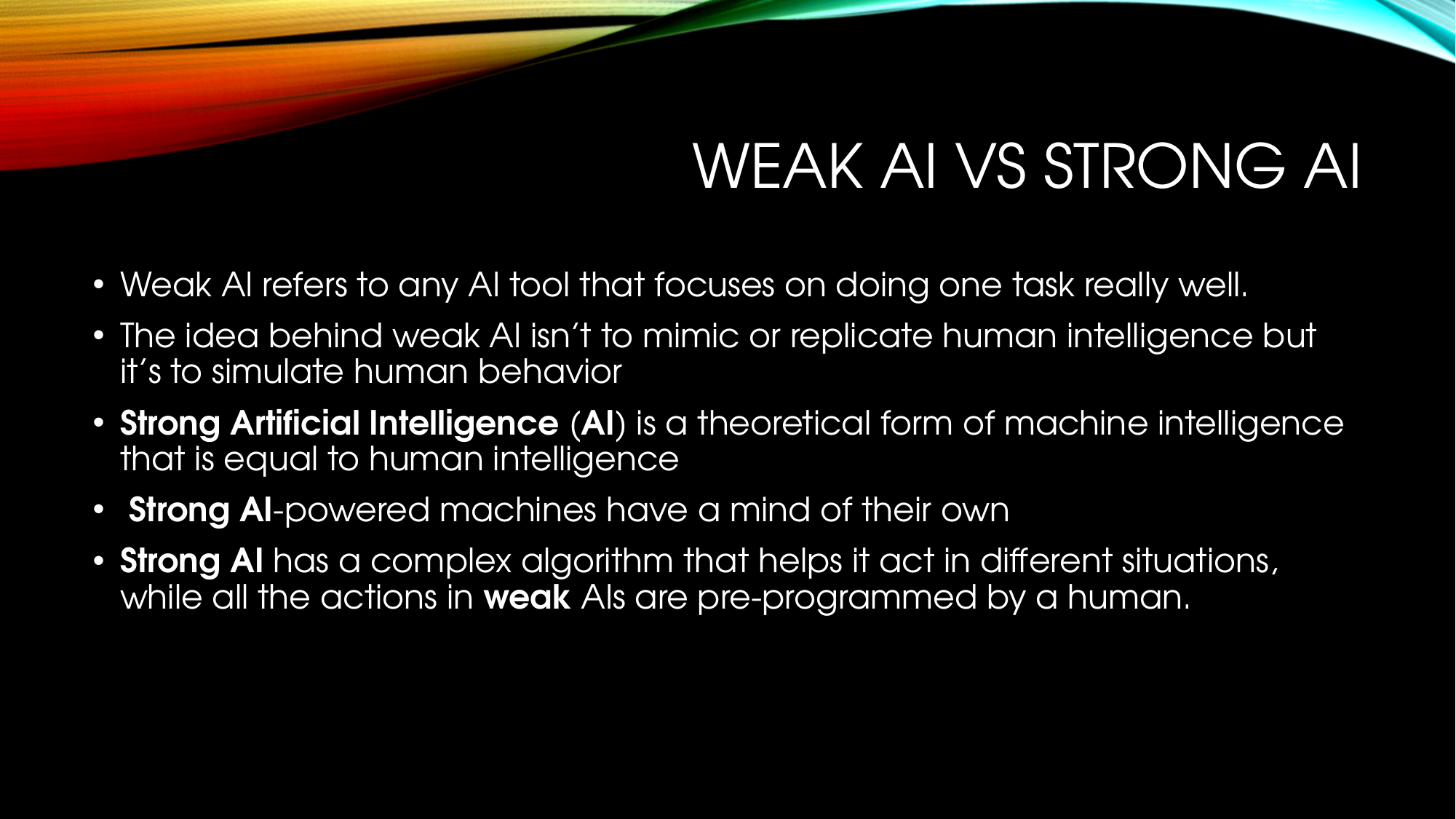

# WEAK AI VS STRONG AI
Weak AI refers to any AI tool that focuses on doing one task really well.
The idea behind weak AI isn’t to mimic or replicate human intelligence but it’s to simulate human behavior
Strong Artificial Intelligence (AI) is a theoretical form of machine intelligence that is equal to human intelligence
 Strong AI-powered machines have a mind of their own
Strong AI has a complex algorithm that helps it act in different situations, while all the actions in weak AIs are pre-programmed by a human.